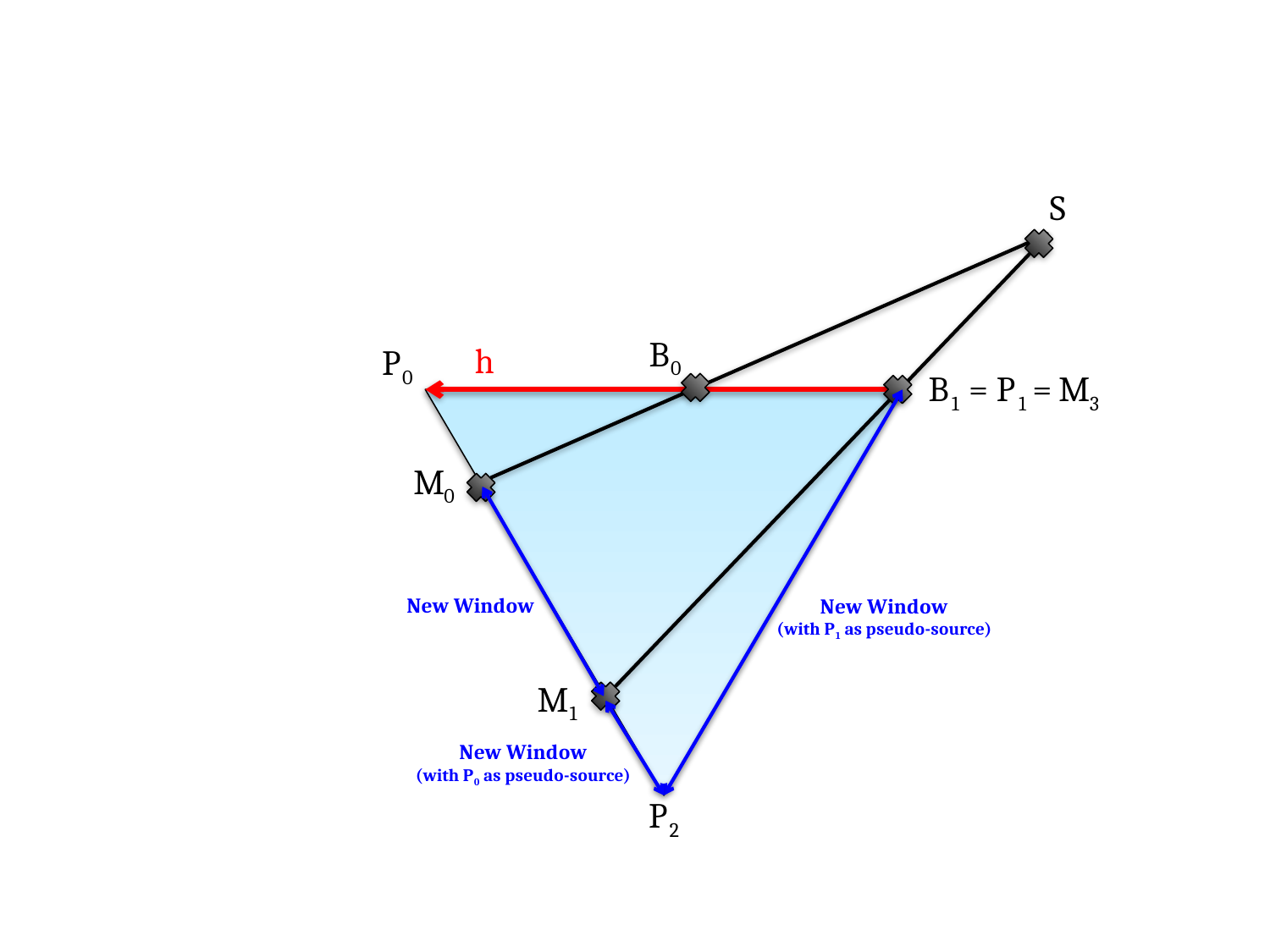

S

B0
h
P0
B1 = P1 = M3

M0

New Window
New Window
(with P1 as pseudo-source)
M1

New Window
(with P0 as pseudo-source)
P2